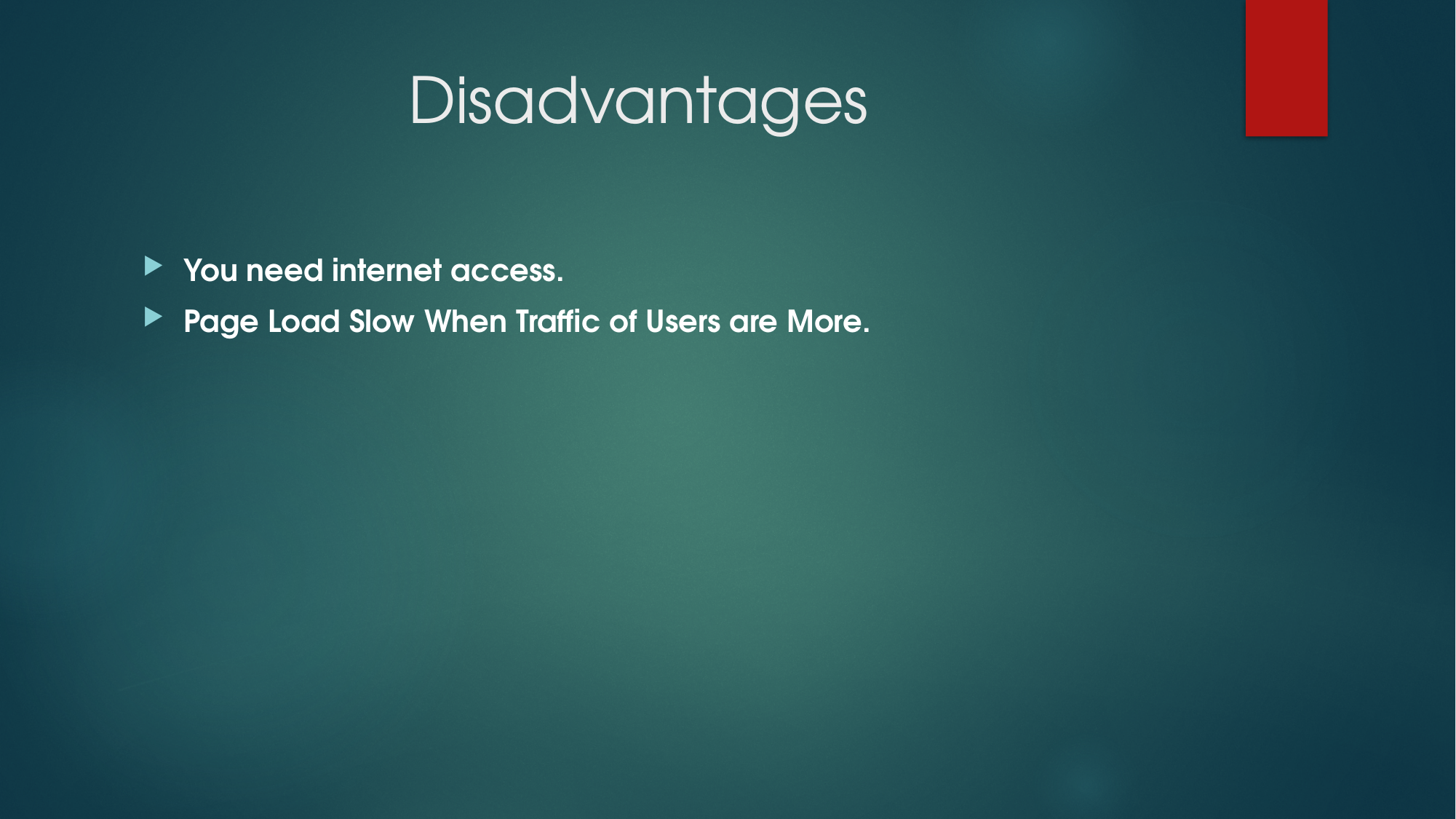

# Disadvantages
You need internet access.
Page Load Slow When Traffic of Users are More.